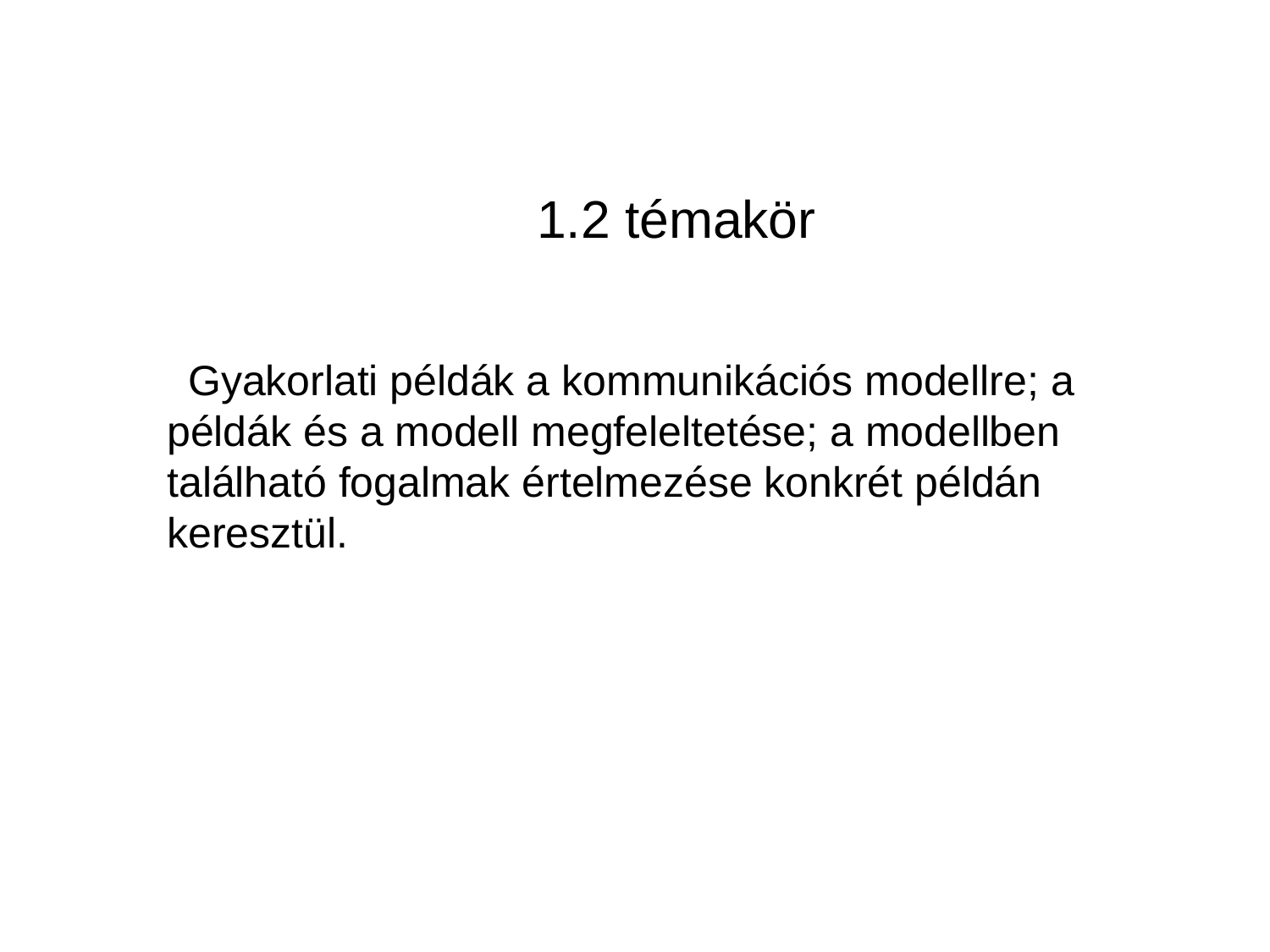

# 1.2 témakör
  Gyakorlati példák a kommunikációs modellre; a példák és a modell megfeleltetése; a modellben található fogalmak értelmezése konkrét példán keresztül.